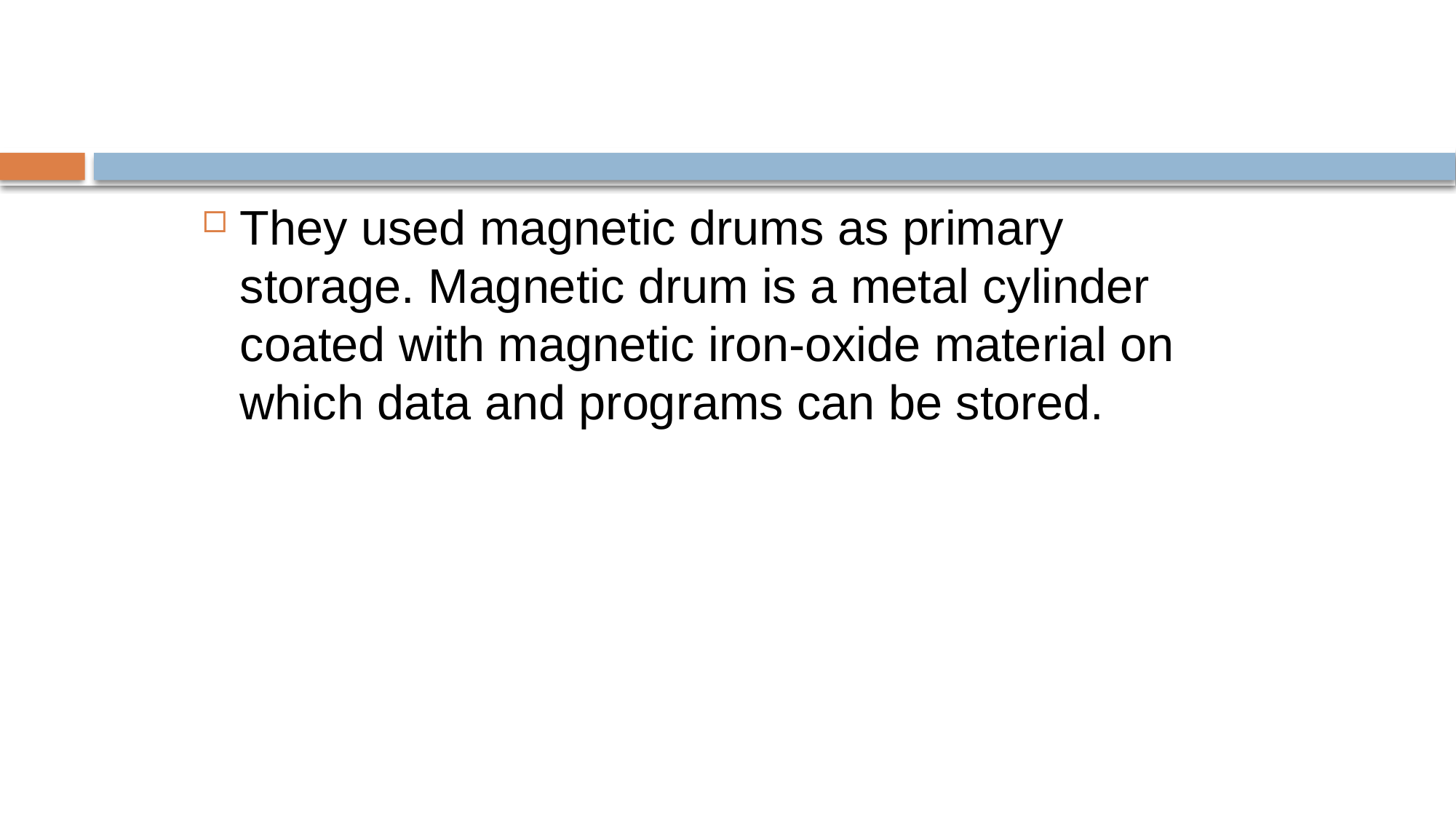

#
They used magnetic drums as primary storage. Magnetic drum is a metal cylinder coated with magnetic iron-oxide material on which data and programs can be stored.